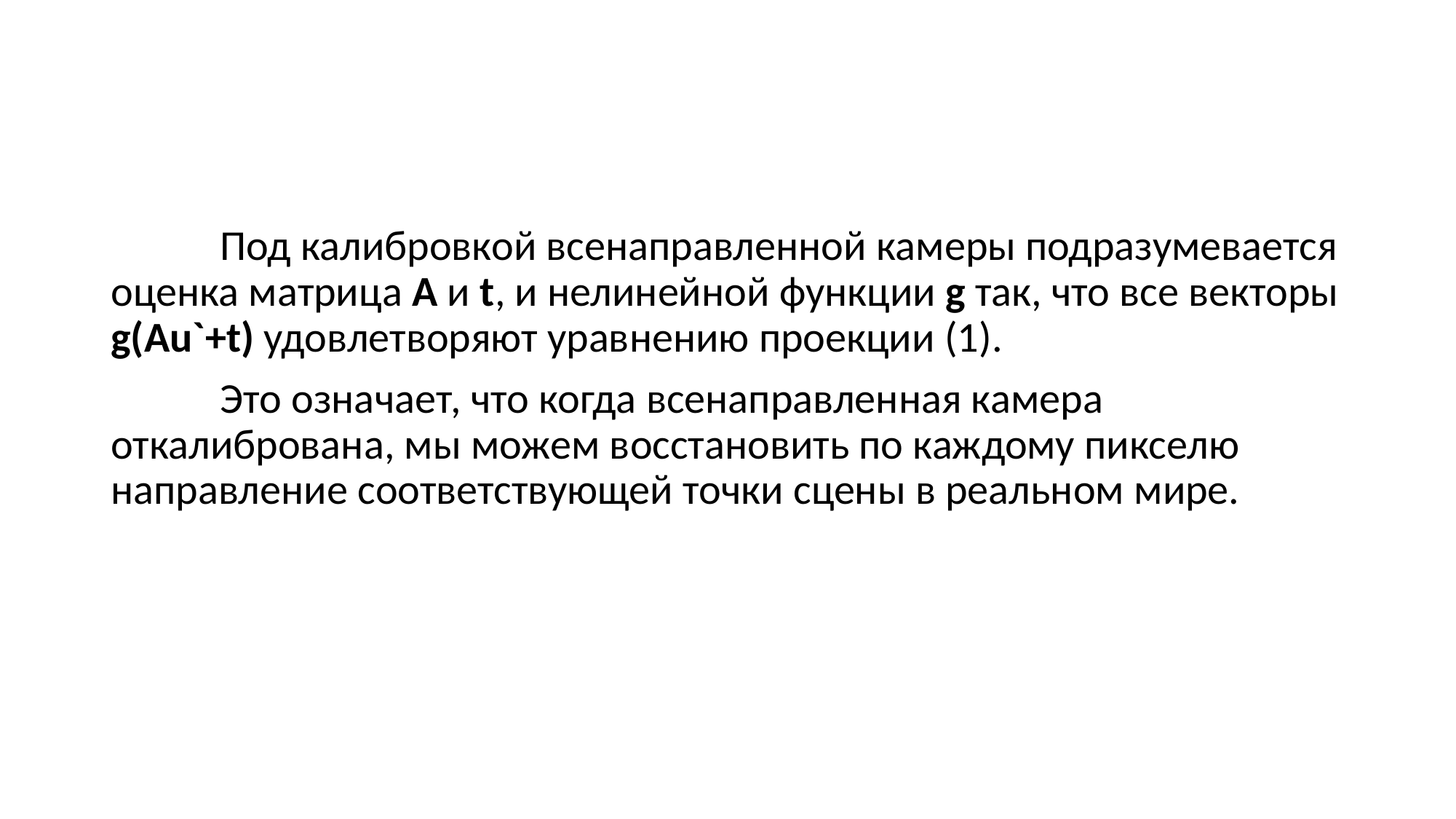

#
	Под калибровкой всенаправленной камеры подразумевается оценка матрица А и t, и нелинейной функции g так, что все векторы g(Au`+t) удовлетворяют уравнению проекции (1).
	Это означает, что когда всенаправленная камера откалибрована, мы можем восстановить по каждому пикселю направление соответствующей точки сцены в реальном мире.